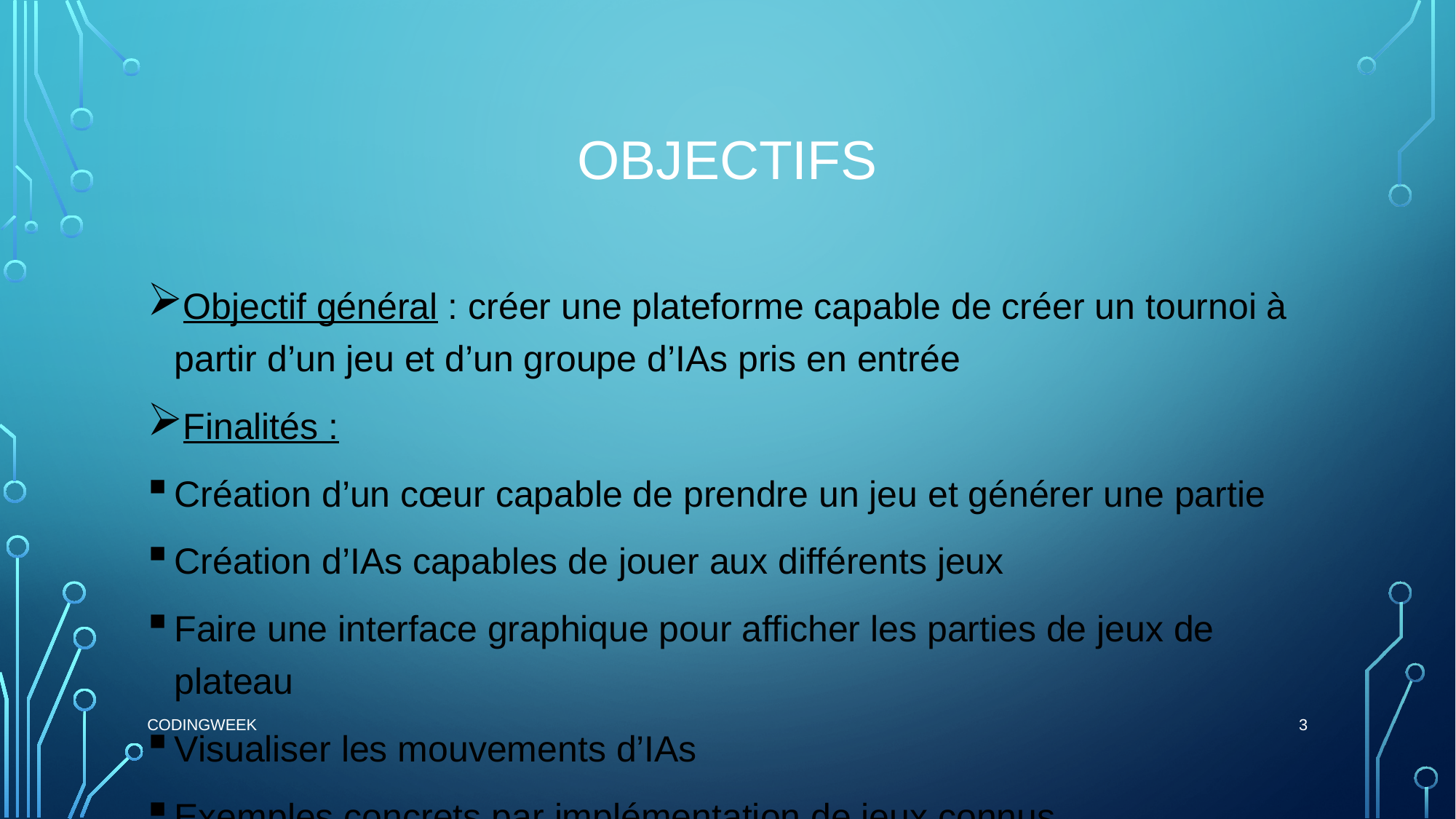

# OBJECTIFS
Objectif général : créer une plateforme capable de créer un tournoi à partir d’un jeu et d’un groupe d’IAs pris en entrée
Finalités :
Création d’un cœur capable de prendre un jeu et générer une partie
Création d’IAs capables de jouer aux différents jeux
Faire une interface graphique pour afficher les parties de jeux de plateau
Visualiser les mouvements d’IAs
Exemples concrets par implémentation de jeux connus

3
Codingweek